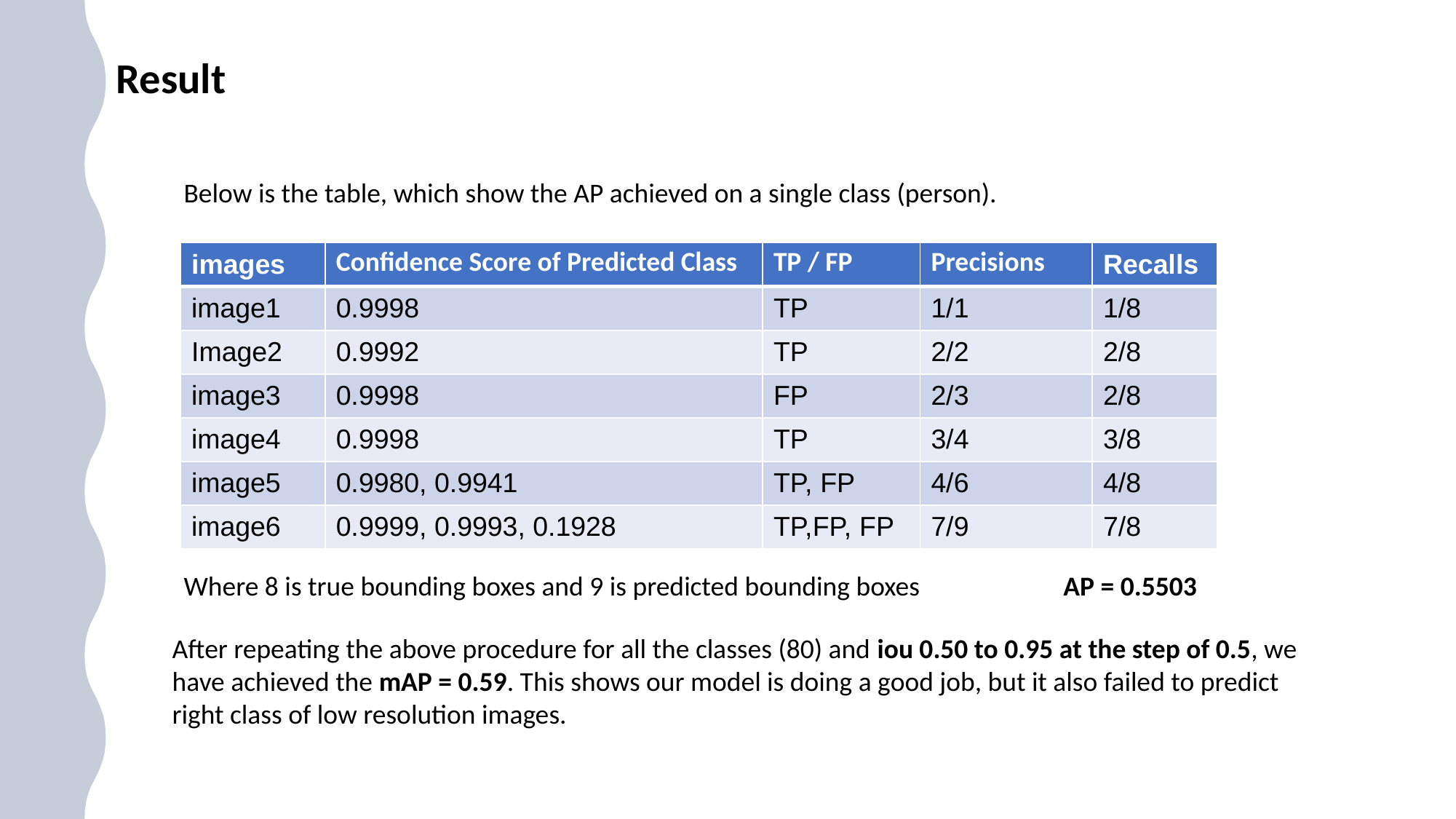

# Result
Below is the table, which show the AP achieved on a single class (person).
| images​ | Confidence Score of Predicted Class​ | TP / FP​ | Precisions​ | Recalls​ |
| --- | --- | --- | --- | --- |
| image1​ | 0.9998​ | TP​ | 1/1​ | 1/8​ |
| Image2​ | 0.9992​ | TP​ | 2/2​ | 2/8​ |
| image3​ | 0.9998​ | FP​ | 2/3​ | 2/8​ |
| image4​ | 0.9998​ | TP​ | 3/4​ | 3/8​ |
| image5​ | 0.9980, 0.9941​ | TP, FP​ | 4/6​ | 4/8​ |
| image6​ | 0.9999, 0.9993, 0.1928​ | TP,FP, FP​ | 7/9​ | 7/8​ |
AP = 0.5503
Where 8 is true bounding boxes and 9 is predicted bounding boxes
After repeating the above procedure for all the classes (80) and iou 0.50 to 0.95 at the step of 0.5, we have achieved the mAP = 0.59. This shows our model is doing a good job, but it also failed to predict right class of low resolution images.